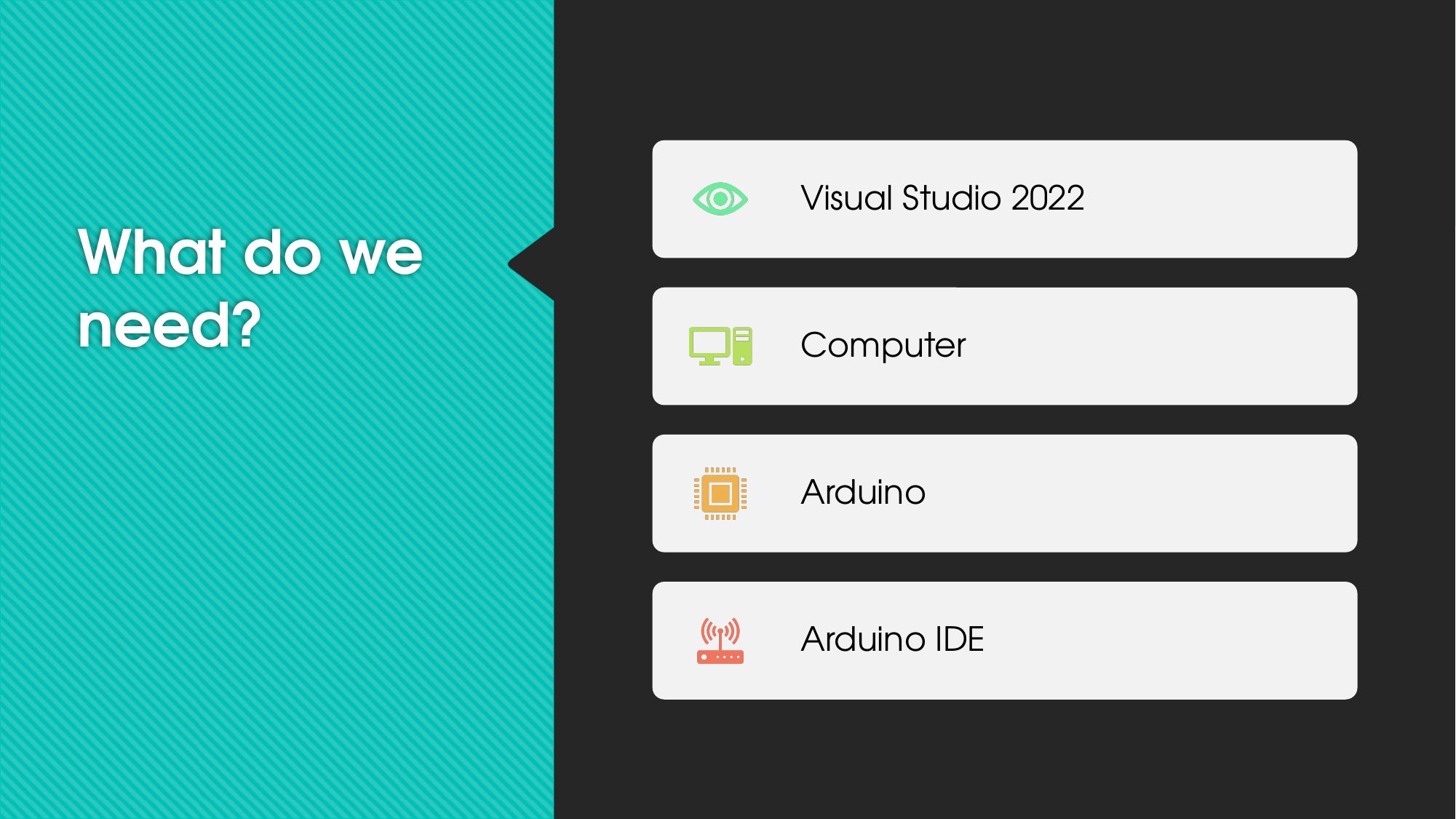

Visual Studio 2022
Computer
Arduino
Arduino IDE
# What do we need?